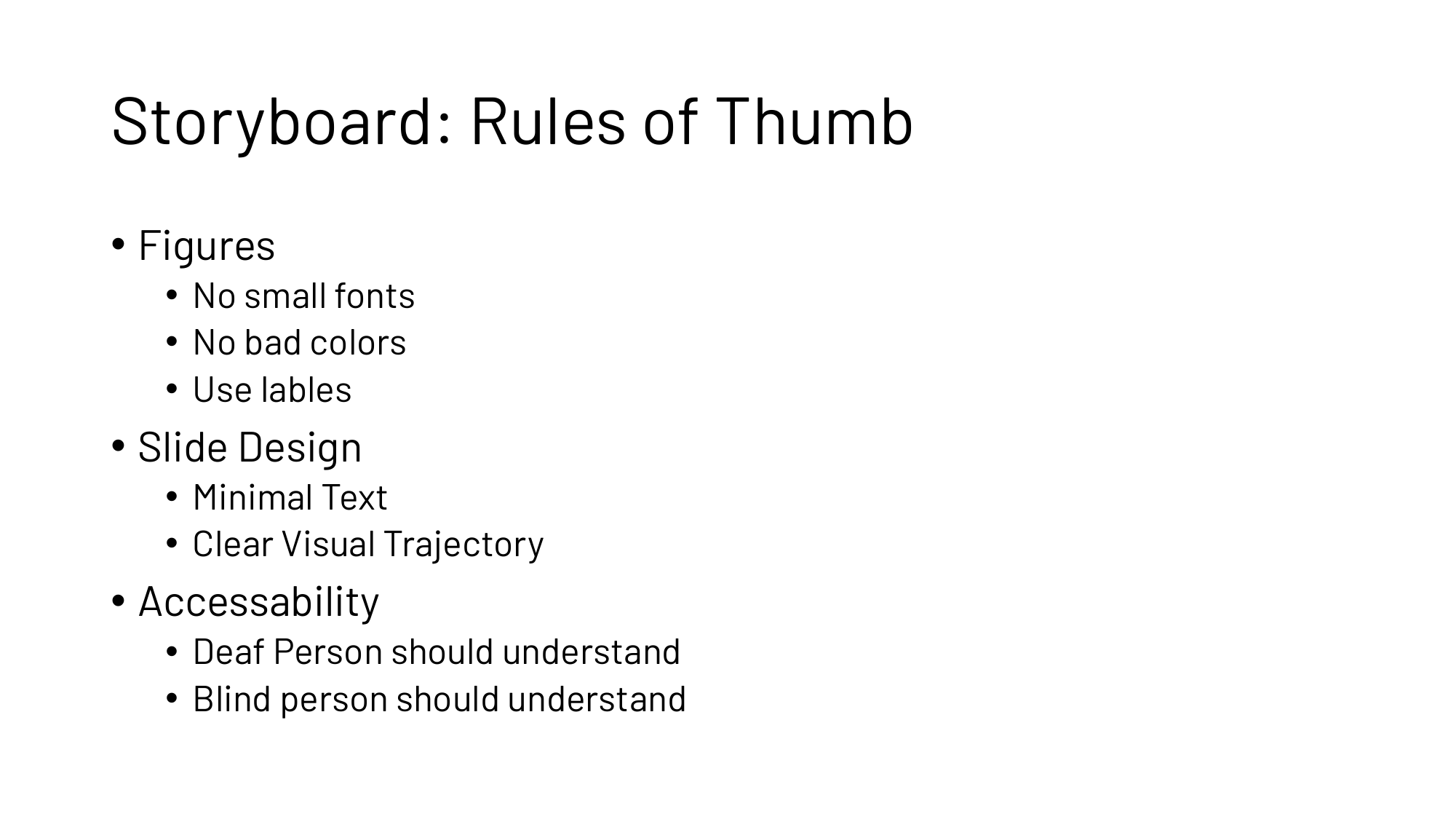

# Storyboard: Rules of Thumb
Figures
No small fonts
No bad colors
Use lables
Slide Design
Minimal Text
Clear Visual Trajectory
Accessability
Deaf Person should understand
Blind person should understand